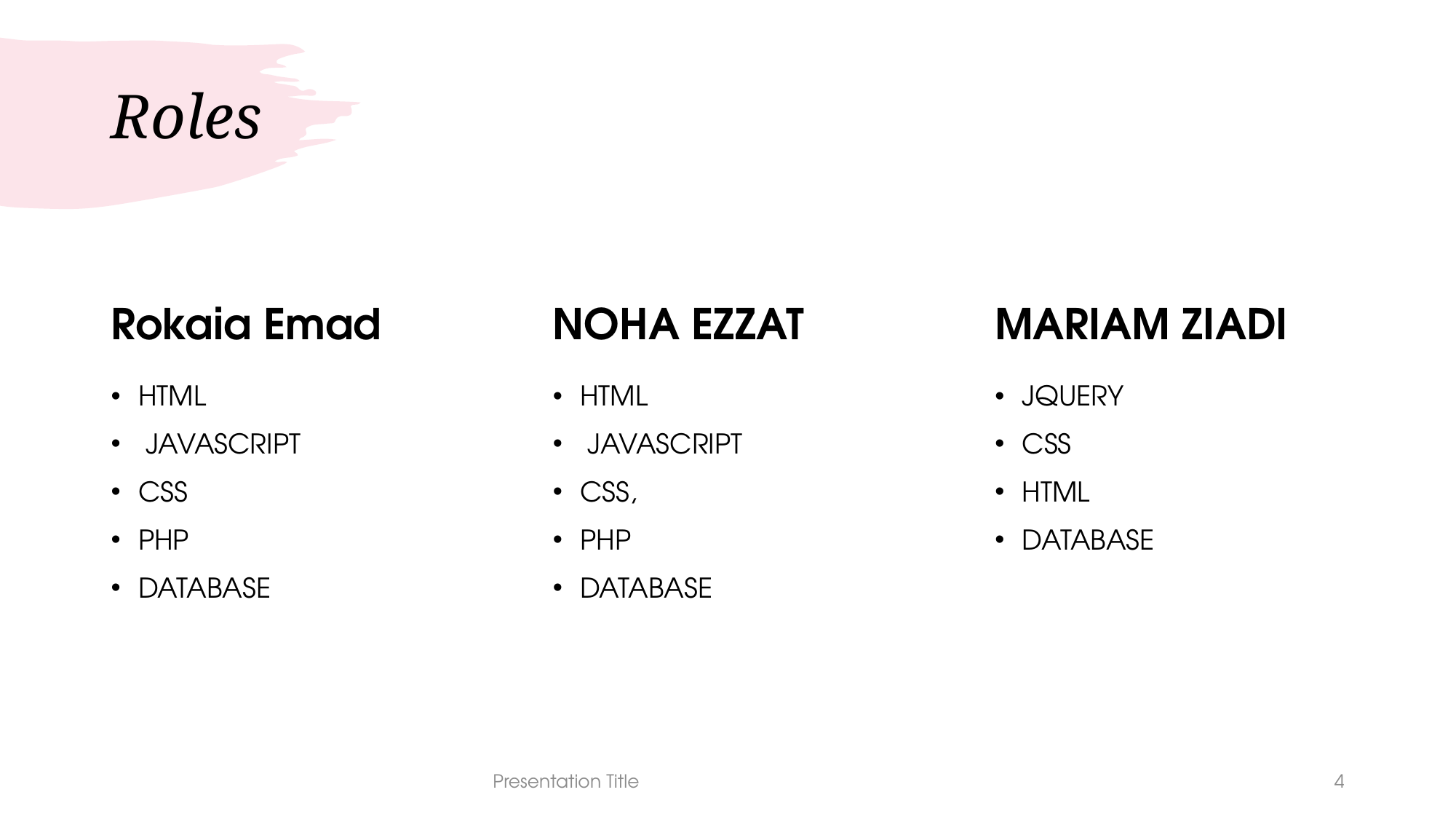

# Roles
Rokaia Emad
NOHA EZZAT
MARIAM ZIADI
HTML
 JAVASCRIPT
CSS
PHP
DATABASE
HTML
 JAVASCRIPT
CSS,
PHP
DATABASE

JQUERY
CSS
HTML
DATABASE
Presentation Title
4